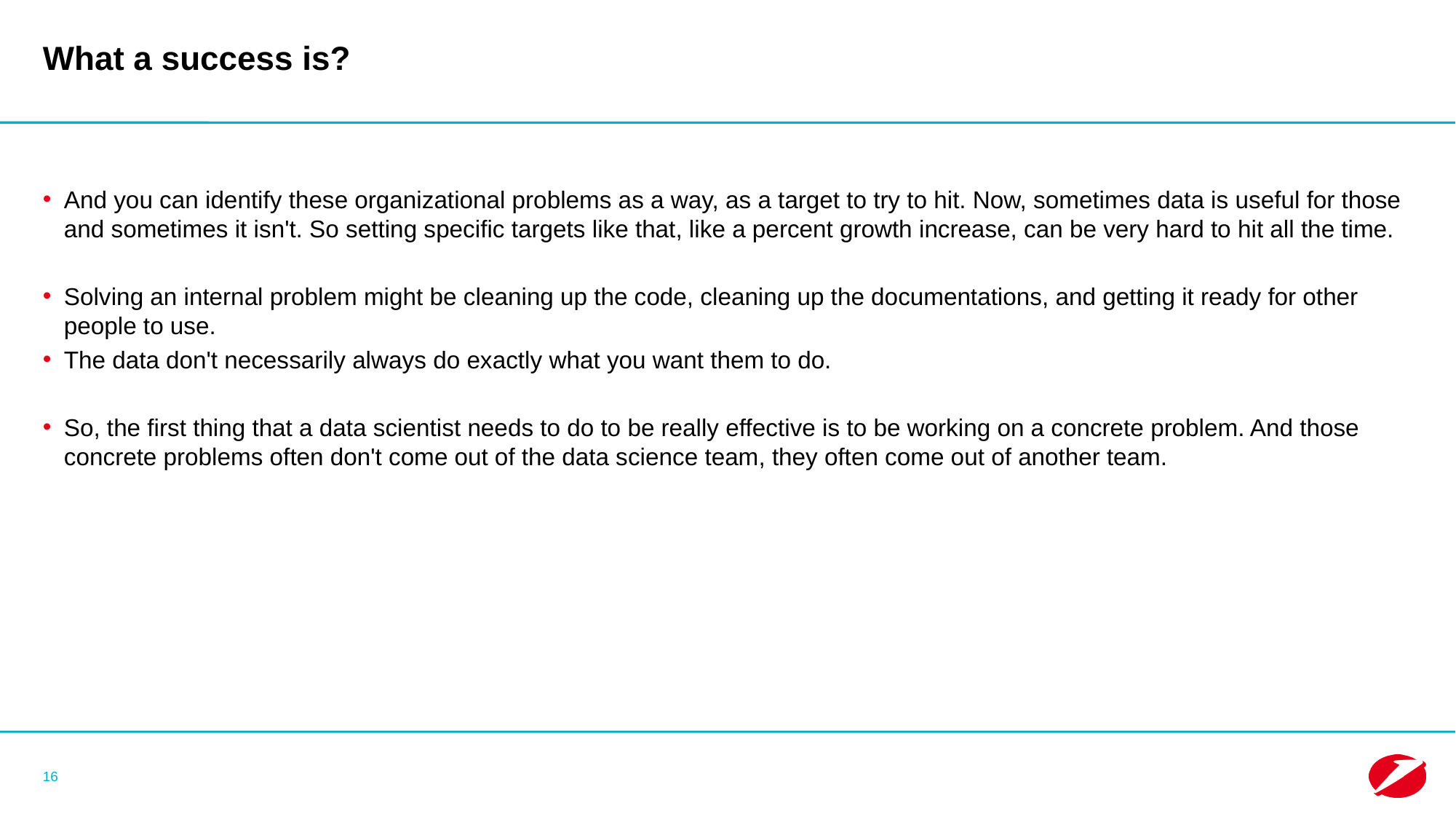

# What a success is?

And you can identify these organizational problems as a way, as a target to try to hit. Now, sometimes data is useful for those and sometimes it isn't. So setting specific targets like that, like a percent growth increase, can be very hard to hit all the time.

Solving an internal problem might be cleaning up the code, cleaning up the documentations, and getting it ready for other people to use.
The data don't necessarily always do exactly what you want them to do.

So, the first thing that a data scientist needs to do to be really effective is to be working on a concrete problem. And those concrete problems often don't come out of the data science team, they often come out of another team.

16